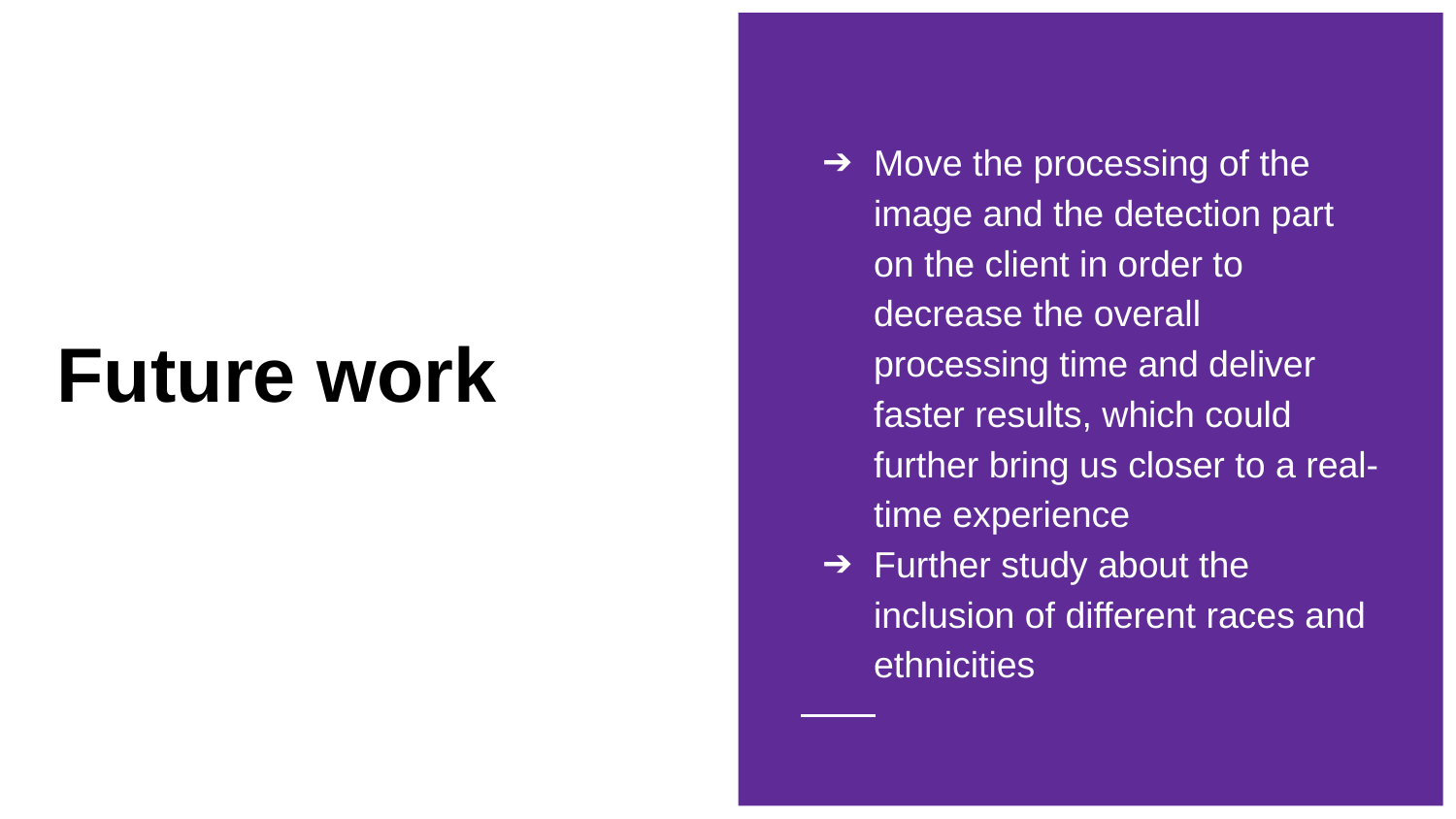

Move the processing of the image and the detection part on the client in order to decrease the overall processing time and deliver faster results, which could further bring us closer to a real-time experience
Further study about the inclusion of different races and ethnicities
# Future work